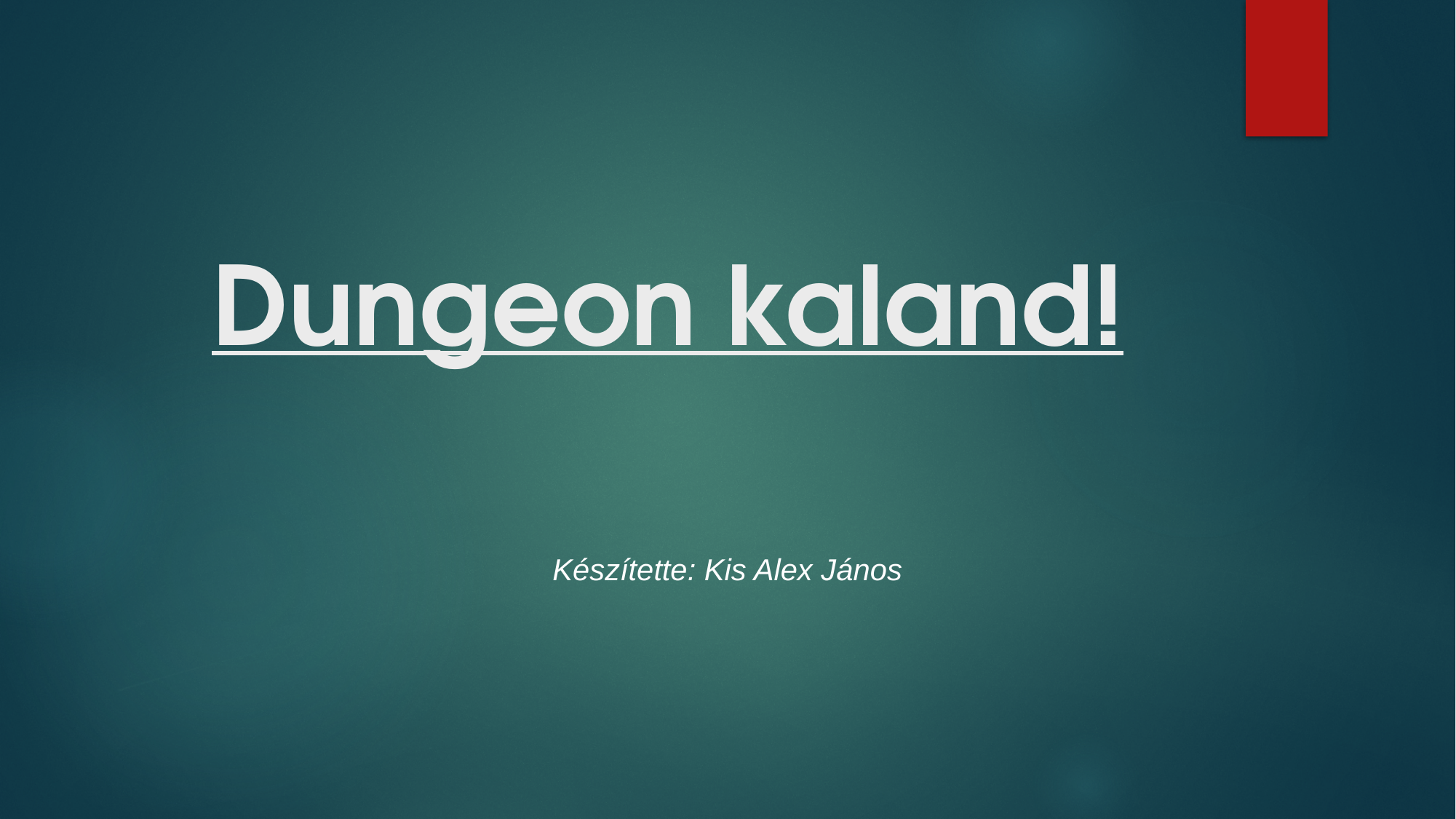

# Dungeon kaland!
Készítette: Kis Alex János